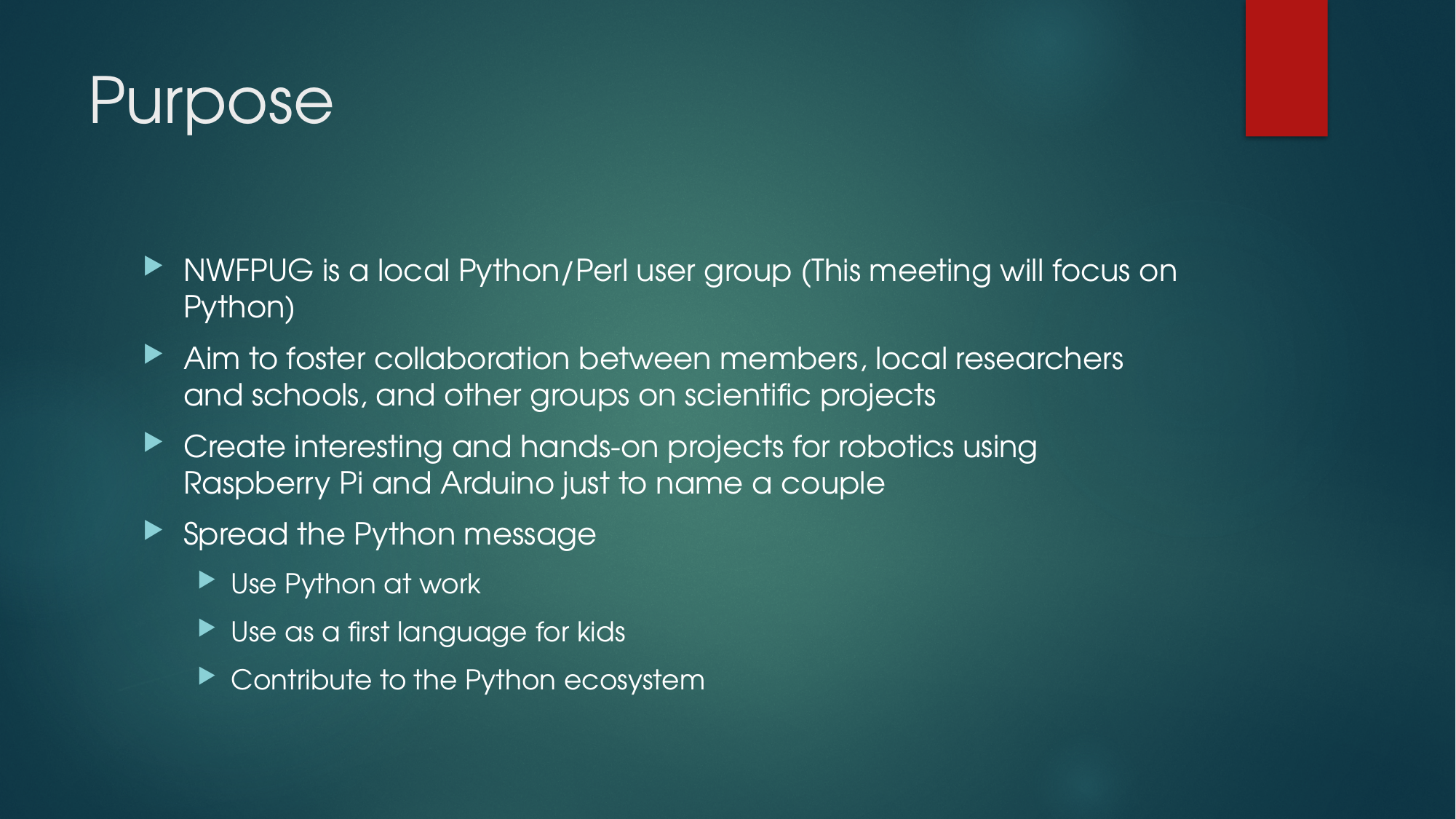

# Purpose
NWFPUG is a local Python/Perl user group (This meeting will focus on Python)
Aim to foster collaboration between members, local researchers and schools, and other groups on scientific projects
Create interesting and hands-on projects for robotics using Raspberry Pi and Arduino just to name a couple
Spread the Python message
Use Python at work
Use as a first language for kids
Contribute to the Python ecosystem